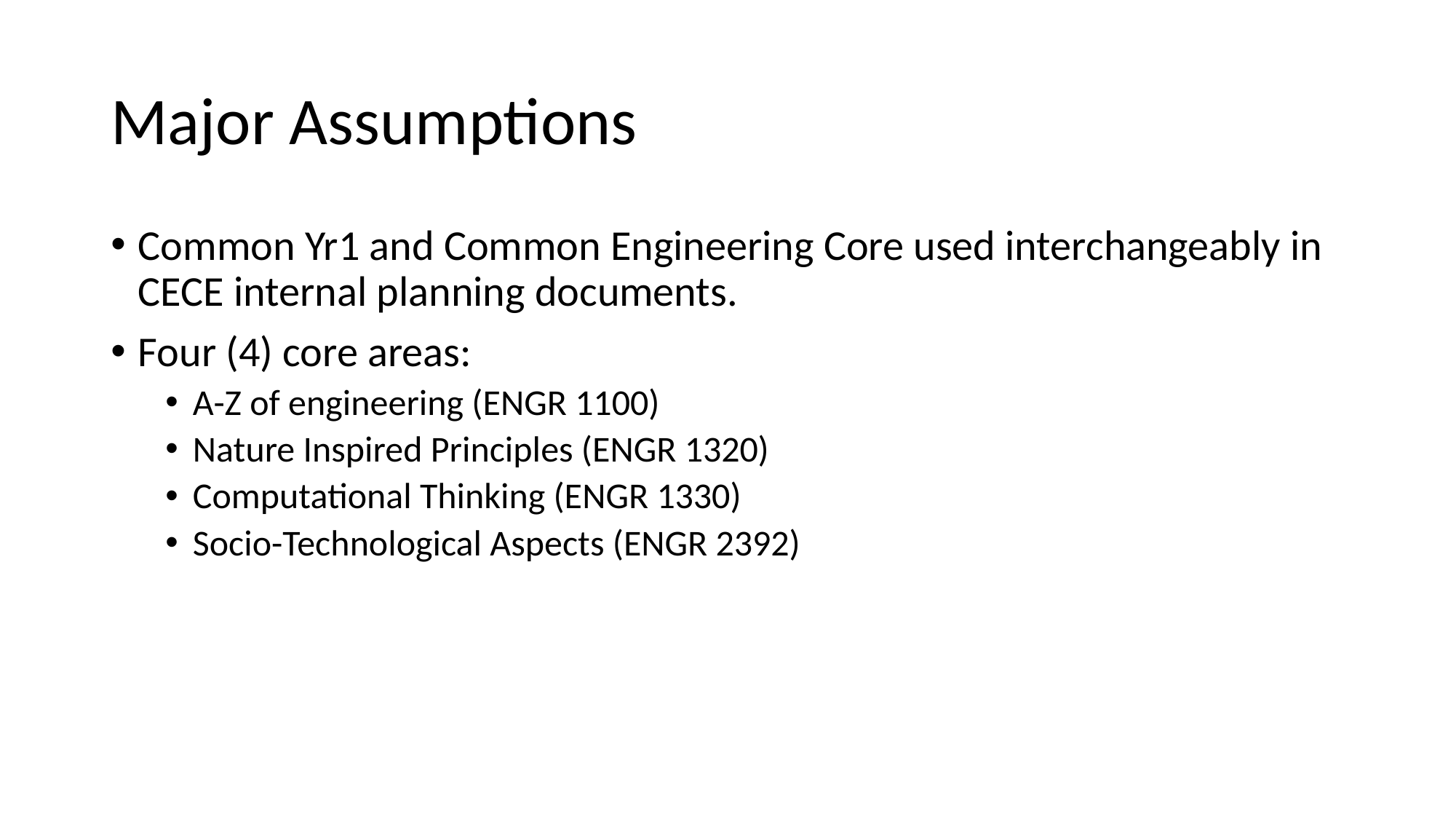

# Major Assumptions
Common Yr1 and Common Engineering Core used interchangeably in CECE internal planning documents.
Four (4) core areas:
A-Z of engineering (ENGR 1100)
Nature Inspired Principles (ENGR 1320)
Computational Thinking (ENGR 1330)
Socio-Technological Aspects (ENGR 2392)